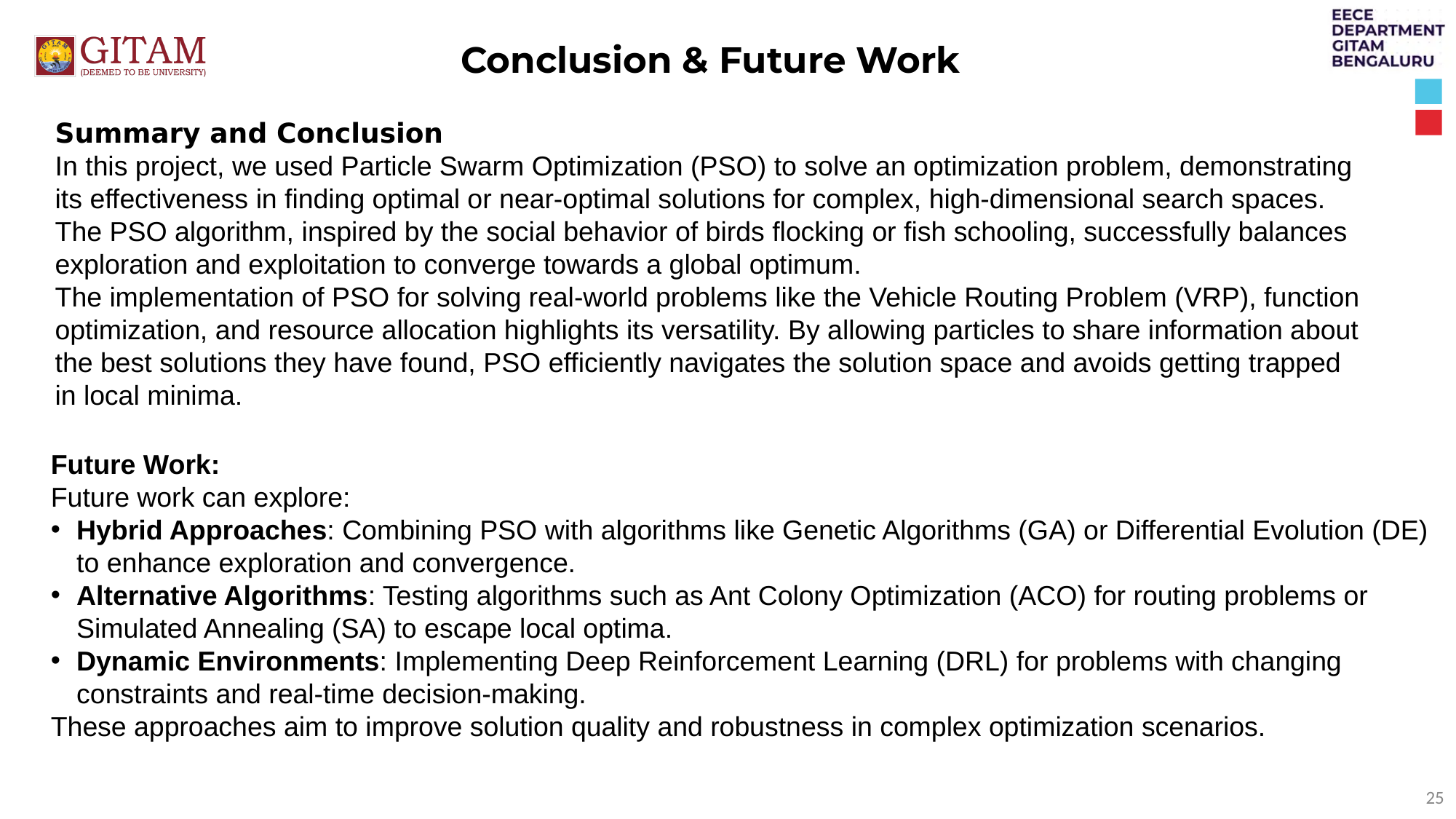

Conclusion & Future Work
Summary and Conclusion
In this project, we used Particle Swarm Optimization (PSO) to solve an optimization problem, demonstrating its effectiveness in finding optimal or near-optimal solutions for complex, high-dimensional search spaces. The PSO algorithm, inspired by the social behavior of birds flocking or fish schooling, successfully balances exploration and exploitation to converge towards a global optimum.
The implementation of PSO for solving real-world problems like the Vehicle Routing Problem (VRP), function optimization, and resource allocation highlights its versatility. By allowing particles to share information about the best solutions they have found, PSO efficiently navigates the solution space and avoids getting trapped in local minima.

Future Work:
Future work can explore:
Hybrid Approaches: Combining PSO with algorithms like Genetic Algorithms (GA) or Differential Evolution (DE) to enhance exploration and convergence.
Alternative Algorithms: Testing algorithms such as Ant Colony Optimization (ACO) for routing problems or Simulated Annealing (SA) to escape local optima.
Dynamic Environments: Implementing Deep Reinforcement Learning (DRL) for problems with changing constraints and real-time decision-making.
These approaches aim to improve solution quality and robustness in complex optimization scenarios.

25